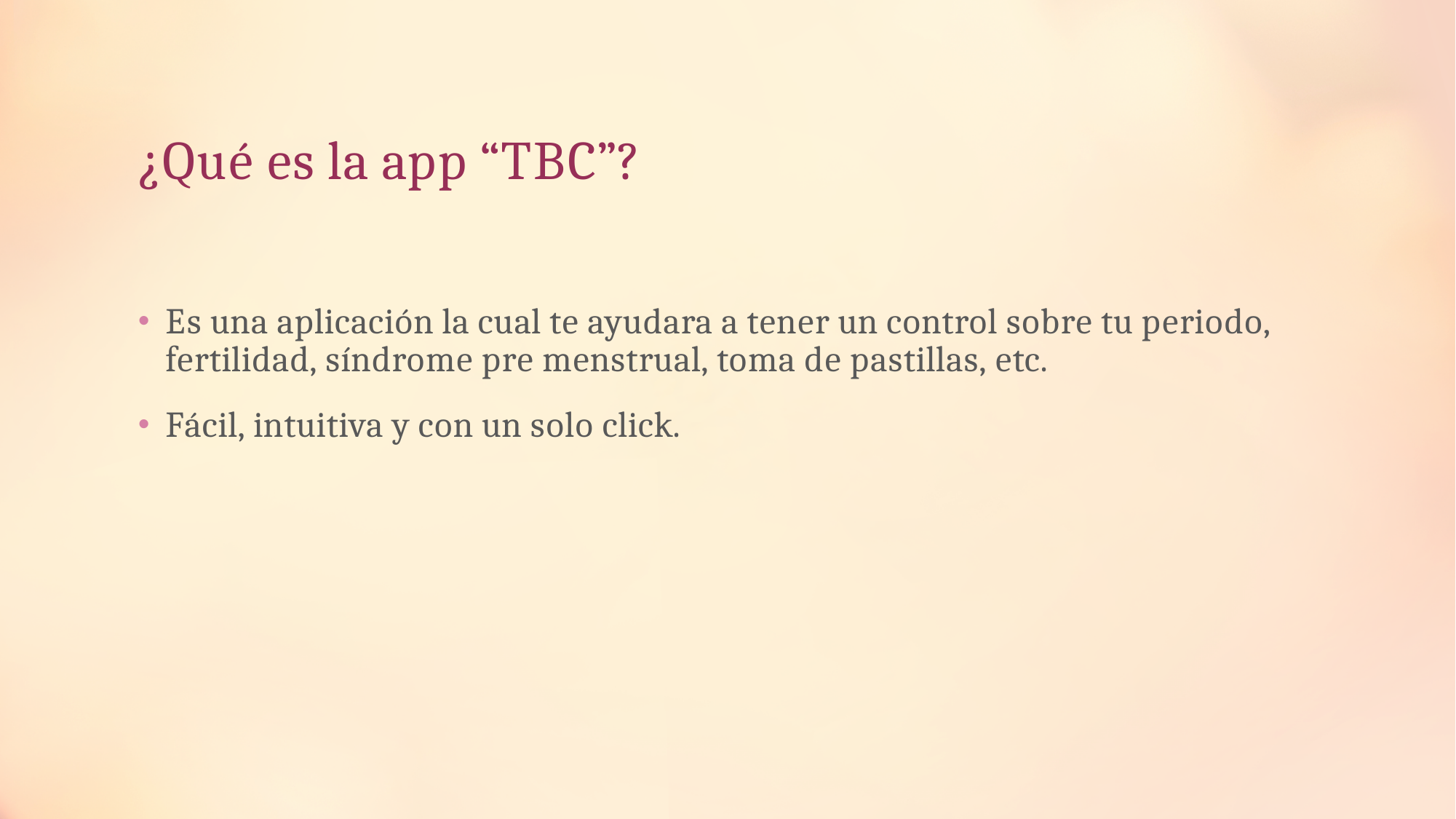

# ¿Qué es la app “TBC”?

Es una aplicación la cual te ayudara a tener un control sobre tu periodo, fertilidad, síndrome pre menstrual, toma de pastillas, etc.
Fácil, intuitiva y con un solo click.